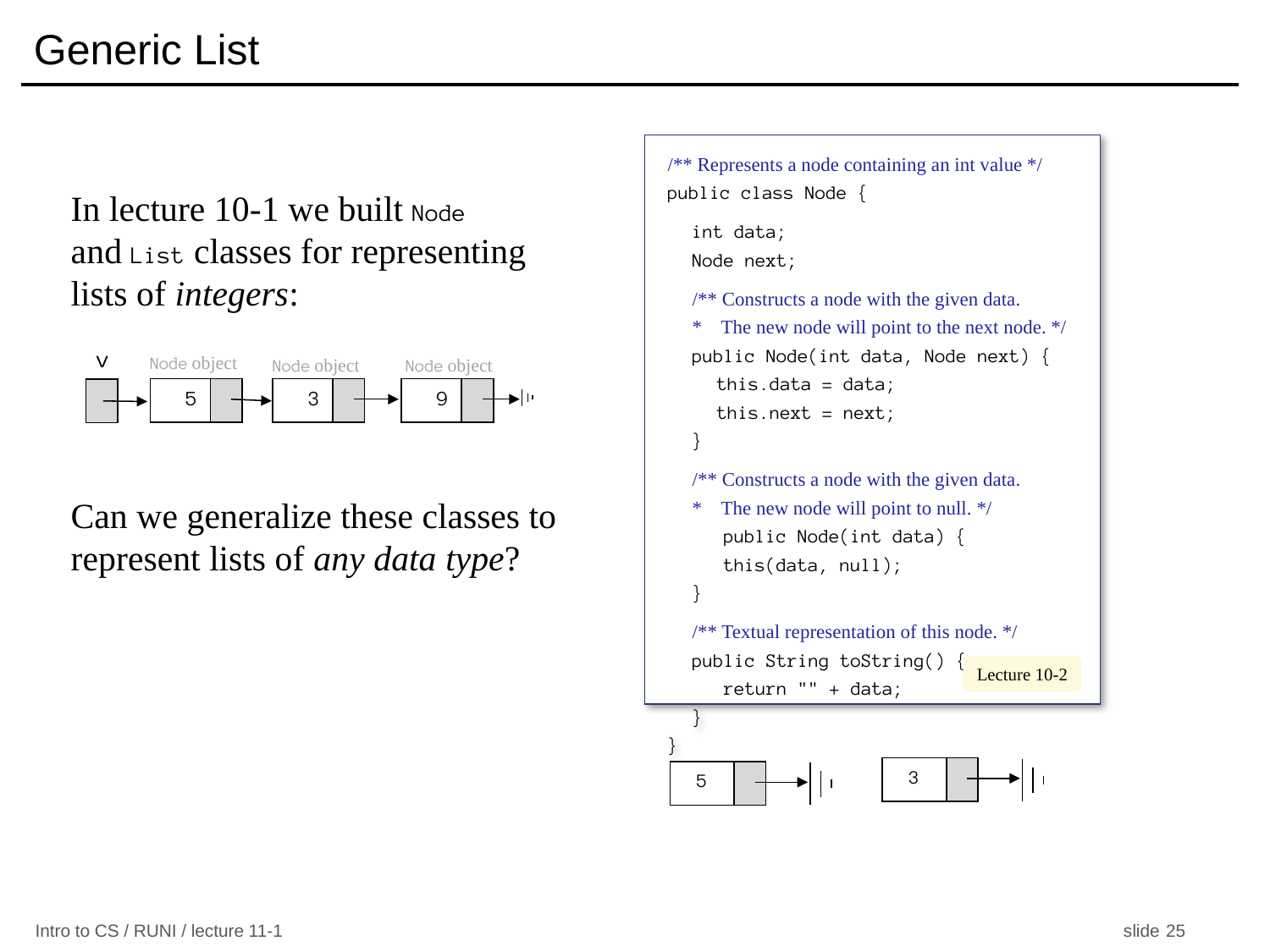

# Generic List
/** Represents a node containing an int value */
public class Node {
int data;
Node next;
/** Constructs a node with the given data.
*    The new node will point to the next node. */
public Node(int data, Node next) {
this.data = data;
this.next = next;
}
/** Constructs a node with the given data.
*    The new node will point to null. */
public Node(int data) {
this(data, null);
}
/** Textual representation of this node. */
public String toString() {
   return "" + data;
}
}

In lecture 10-1 we built Node
and List classes for representing
lists of integers:

Can we generalize these classes to represent lists of any data type?
v
Node object
Node object
Node object
3

9

5

Lecture 10-2
3

5